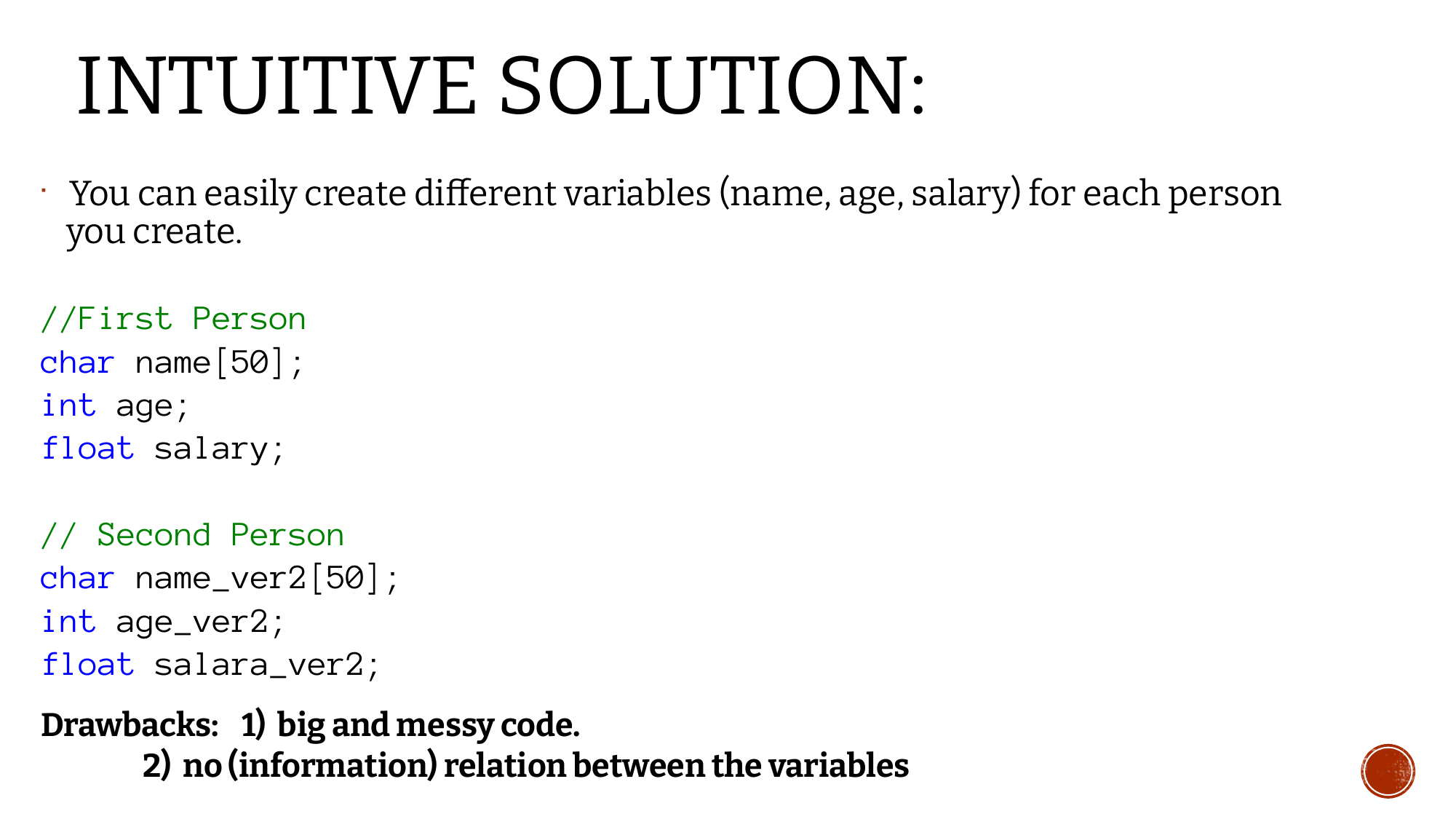

# Intuitive Solution:

 You can easily create different variables (name, age, salary) for each person you create.

//First Person
char name[50];
int age;
float salary;

// Second Person
char name_ver2[50];
int age_ver2;
float salara_ver2;

Drawbacks:    1)  big and messy code.
	            2)  no (information) relation between the variables